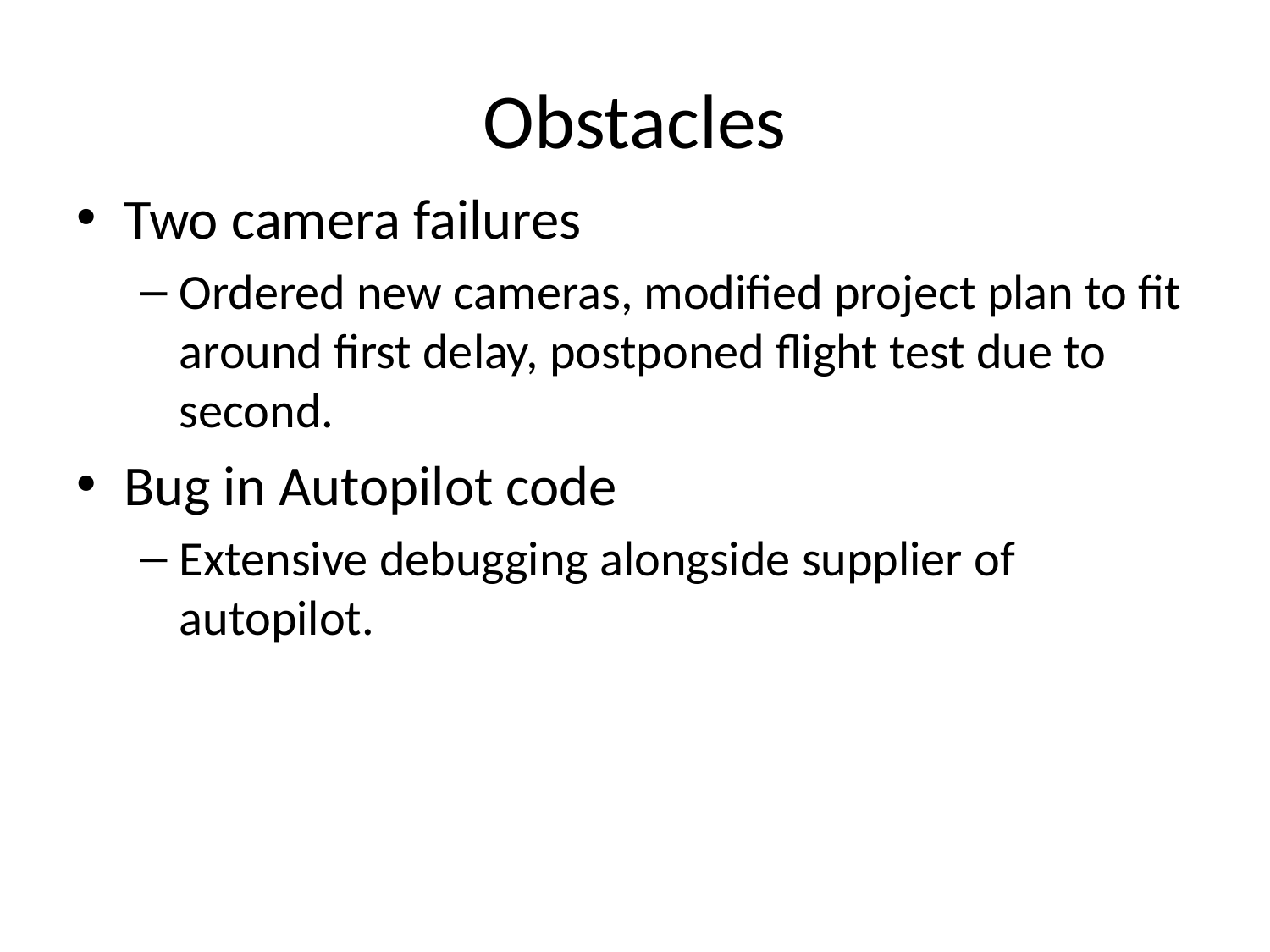

# Obstacles
Two camera failures
Ordered new cameras, modified project plan to fit around first delay, postponed flight test due to second.
Bug in Autopilot code
Extensive debugging alongside supplier of autopilot.